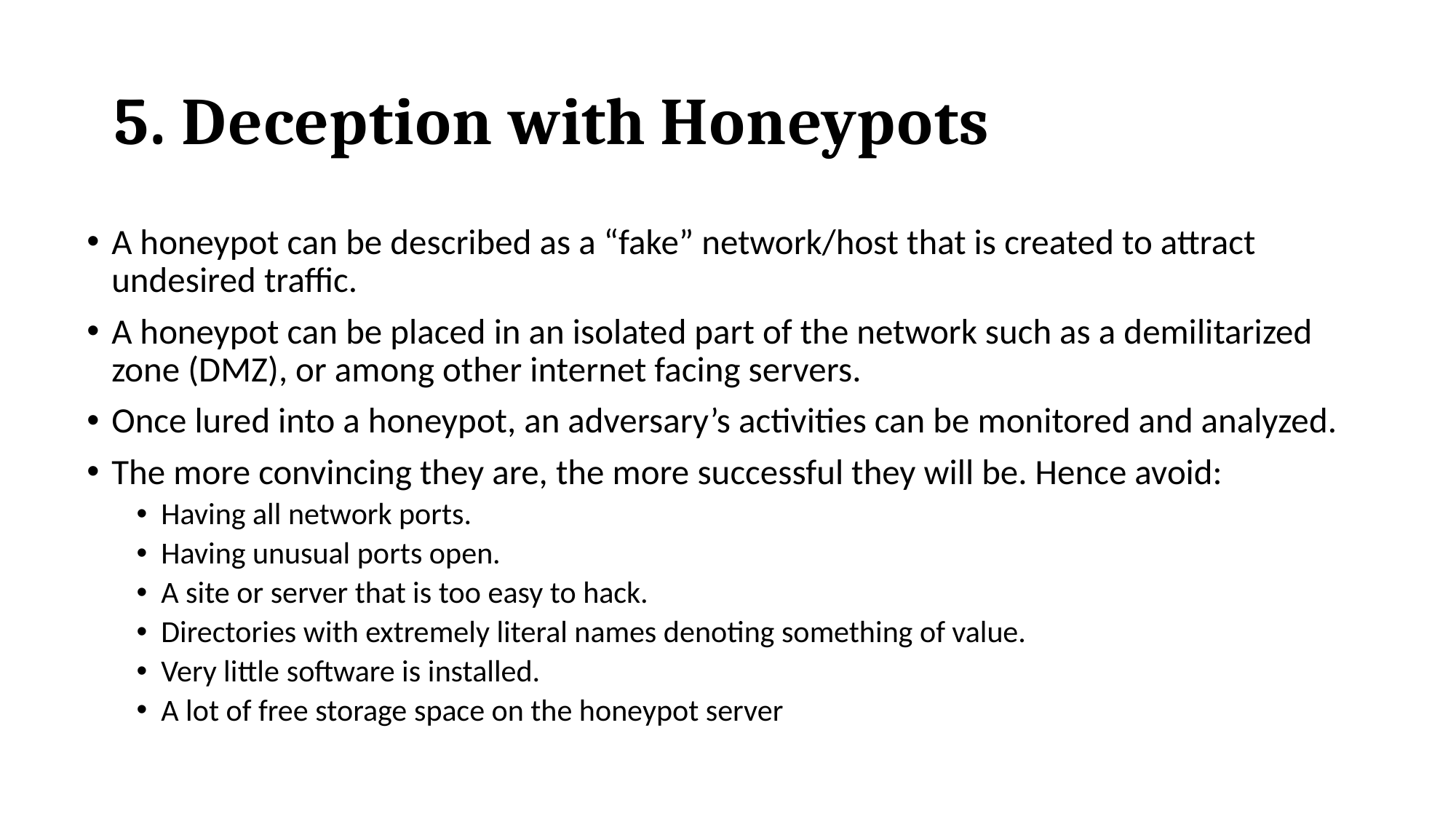

# 5. Deception with Honeypots
A honeypot can be described as a “fake” network/host that is created to attract undesired traffic.
A honeypot can be placed in an isolated part of the network such as a demilitarized zone (DMZ), or among other internet facing servers.
Once lured into a honeypot, an adversary’s activities can be monitored and analyzed.
The more convincing they are, the more successful they will be. Hence avoid:
Having all network ports.
Having unusual ports open.
A site or server that is too easy to hack.
Directories with extremely literal names denoting something of value.
Very little software is installed.
A lot of free storage space on the honeypot server